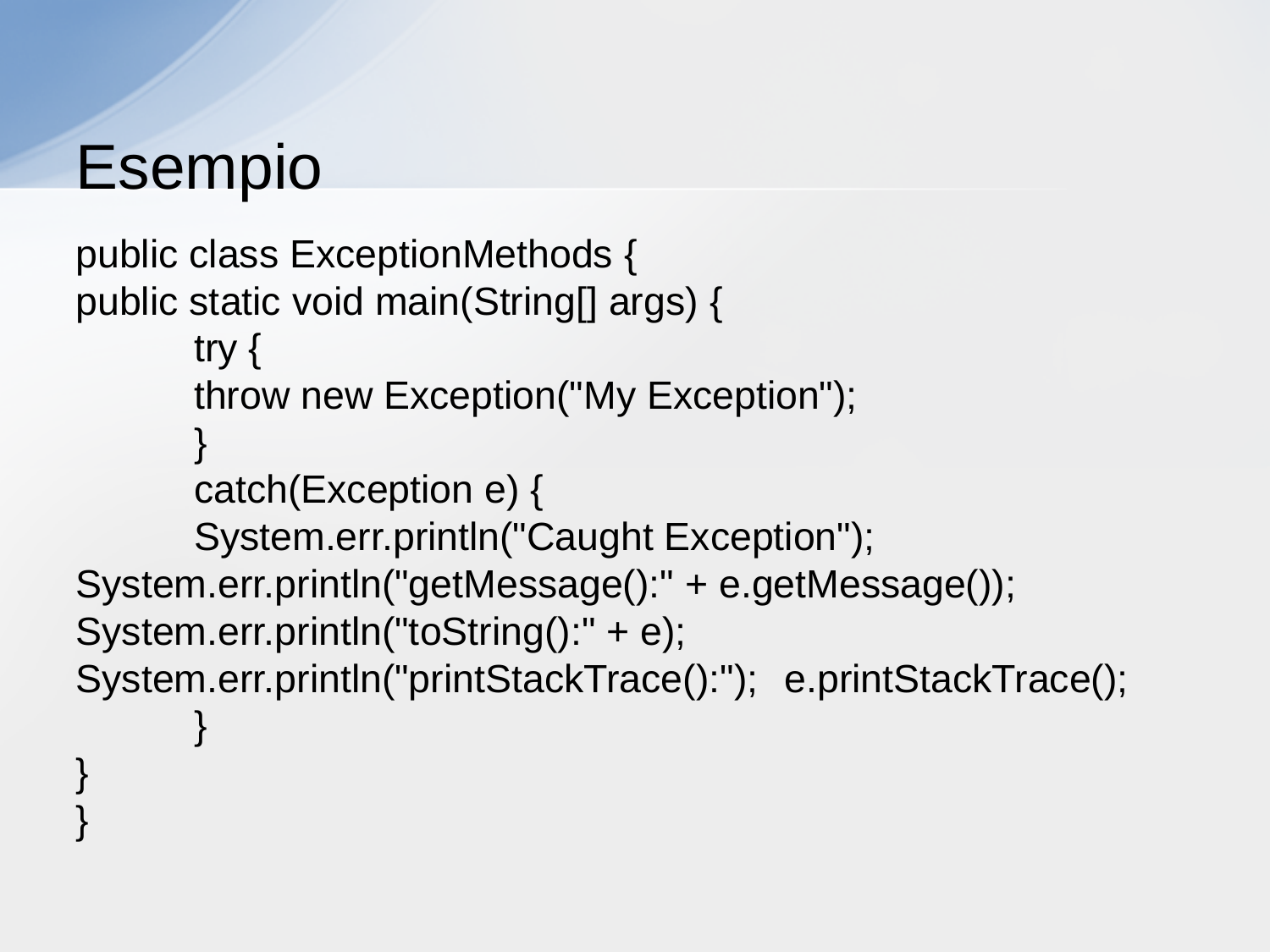

# Esempio
public class ExceptionMethods {
public static void main(String[] args) {
	try {
		throw new Exception("My Exception");
	}
	catch(Exception e) {
	System.err.println("Caught Exception"); 		System.err.println("getMessage():" + e.getMessage()); 	System.err.println("toString():" + e); 	System.err.println("printStackTrace():"); 	e.printStackTrace();
	}
}
}